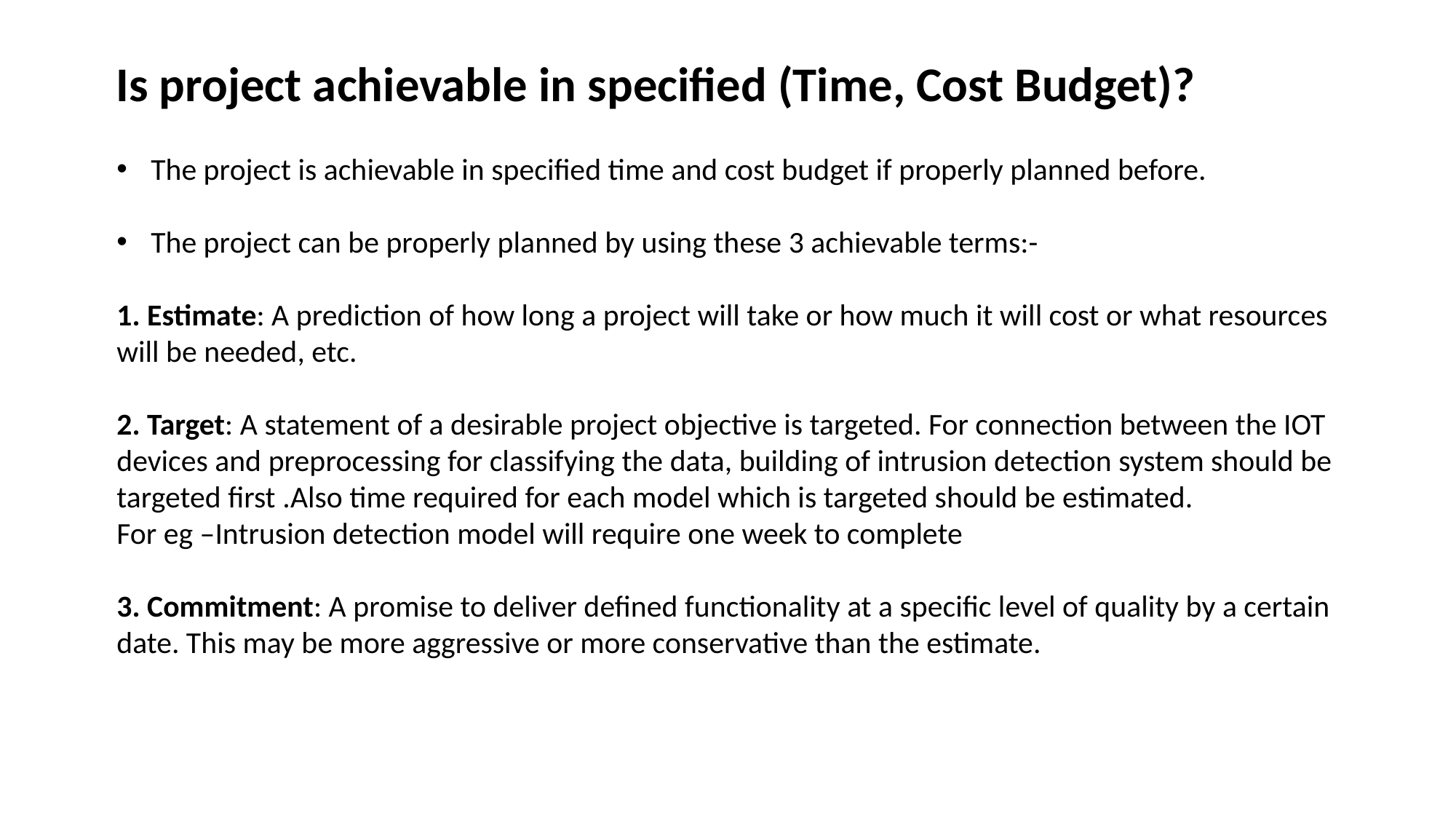

Is project achievable in specified (Time, Cost Budget)?
The project is achievable in specified time and cost budget if properly planned before.

The project can be properly planned by using these 3 achievable terms:-

1. Estimate: A prediction of how long a project will take or how much it will cost or what resources will be needed, etc.

2. Target: A statement of a desirable project objective is targeted. For connection between the IOT devices and preprocessing for classifying the data, building of intrusion detection system should be targeted first .Also time required for each model which is targeted should be estimated.
For eg –Intrusion detection model will require one week to complete

3. Commitment: A promise to deliver defined functionality at a specific level of quality by a certain date. This may be more aggressive or more conservative than the estimate.